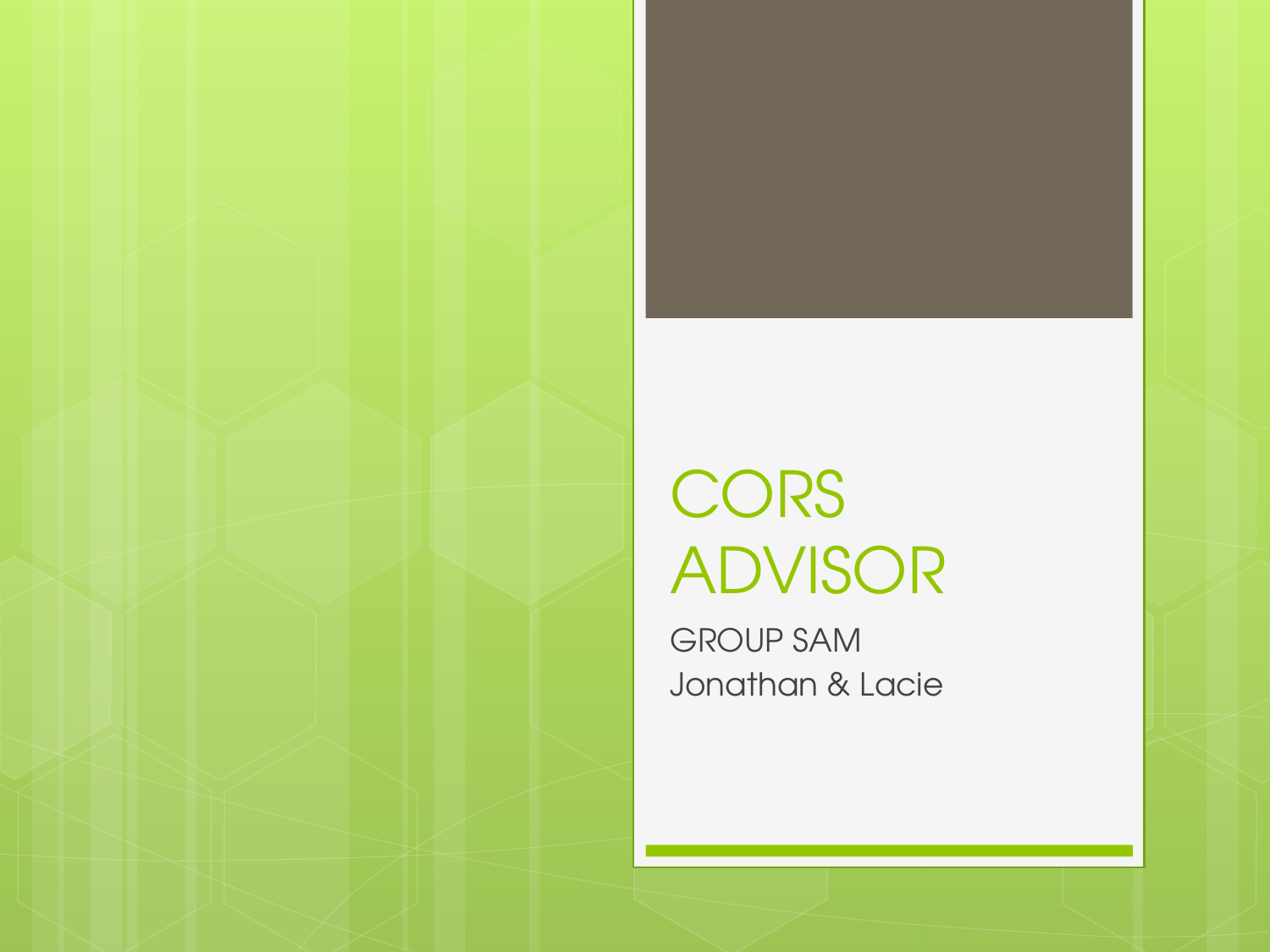

# CORS ADVISOR
GROUP SAM
Jonathan & Lacie